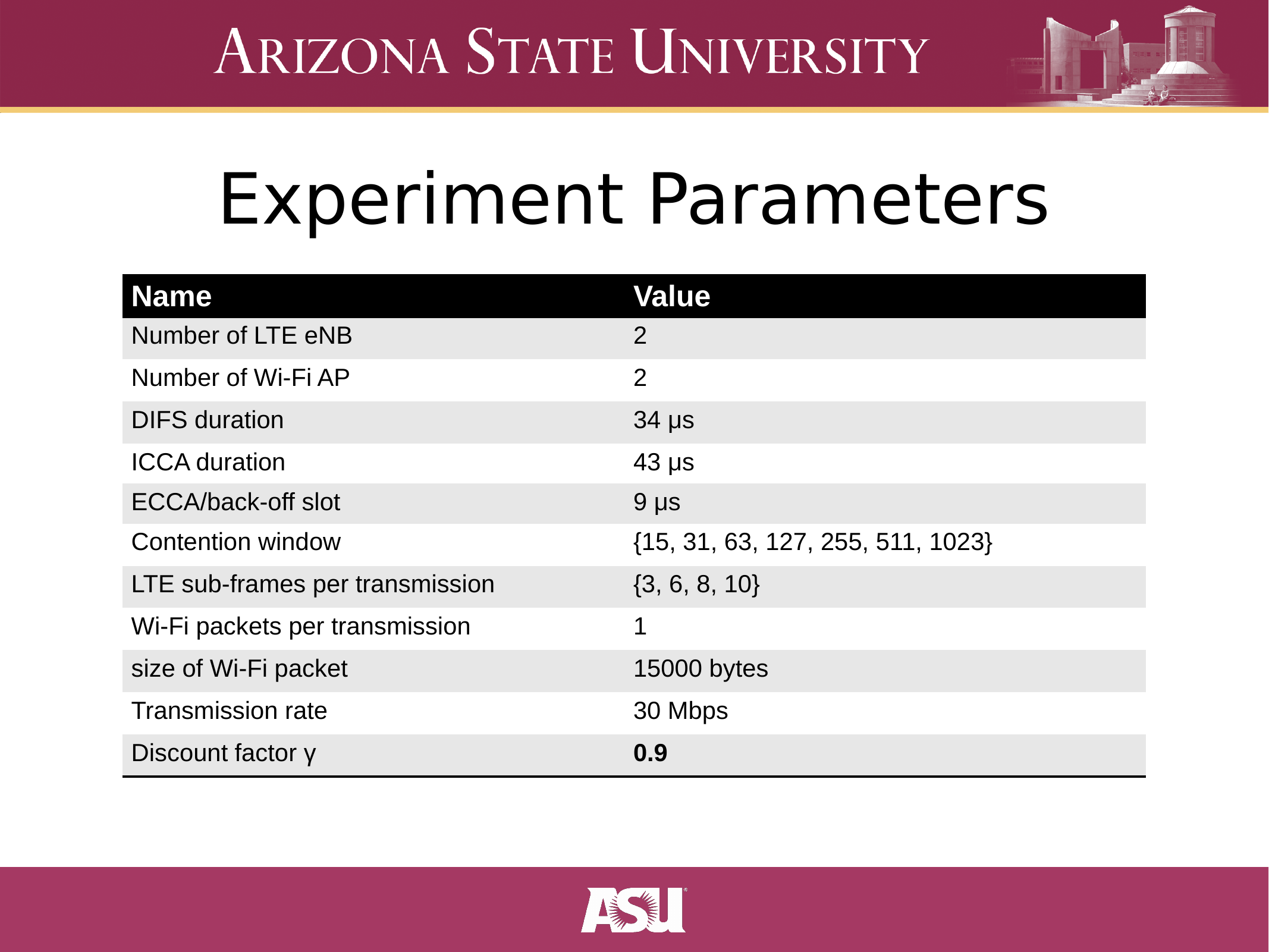

# Experiment Parameters
| Name | Value |
| --- | --- |
| Number of LTE eNB | 2 |
| Number of Wi-Fi AP | 2 |
| DIFS duration | 34 μs |
| ICCA duration | 43 μs |
| ECCA/back-off slot | 9 μs |
| Contention window | {15, 31, 63, 127, 255, 511, 1023} |
| LTE sub-frames per transmission | {3, 6, 8, 10} |
| Wi-Fi packets per transmission | 1 |
| size of Wi-Fi packet | 15000 bytes |
| Transmission rate | 30 Mbps |
| Discount factor γ | 0.9 |